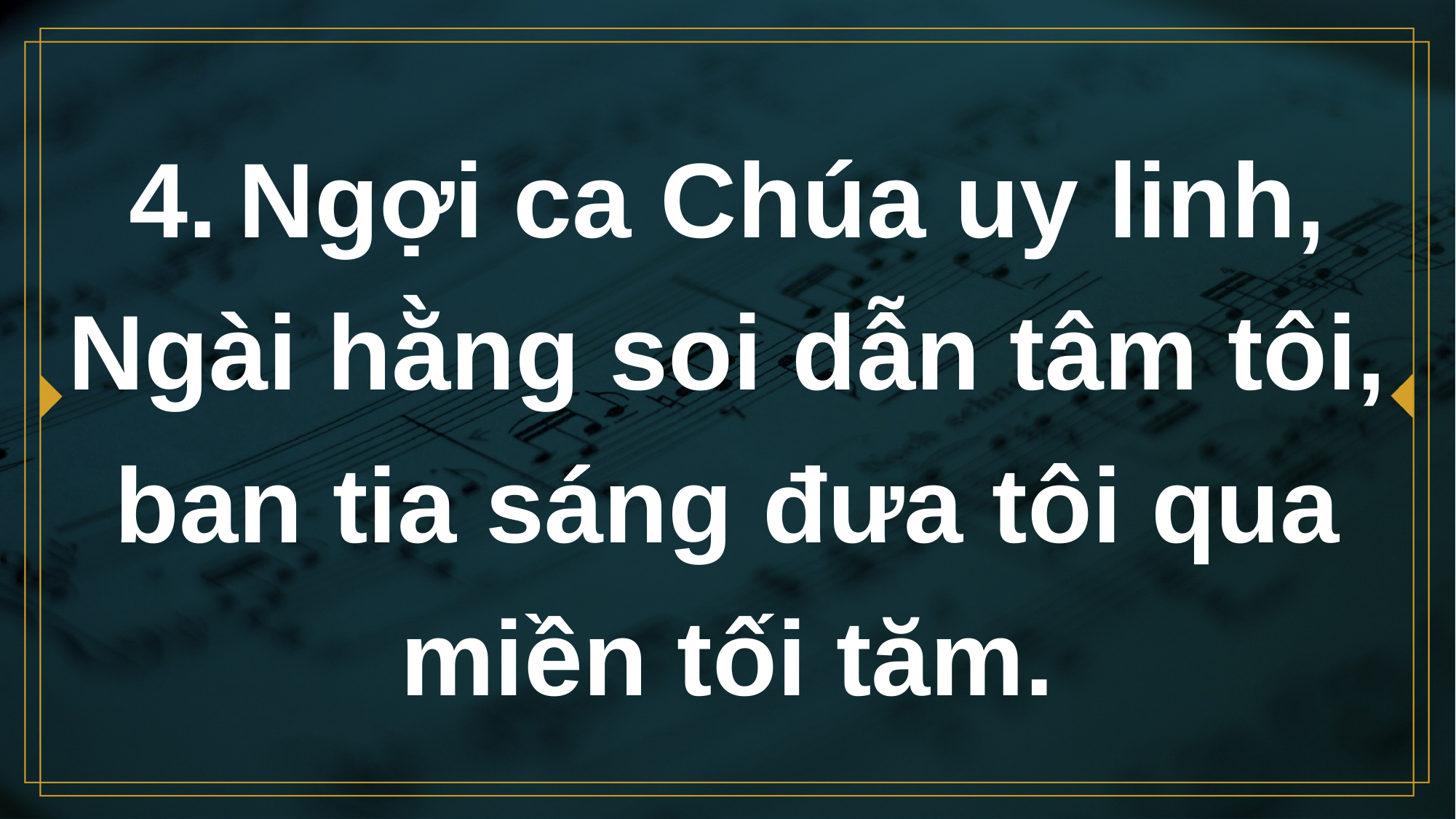

# 4.	Ngợi ca Chúa uy linh, Ngài hằng soi dẫn tâm tôi, ban tia sáng đưa tôi qua miền tối tăm.